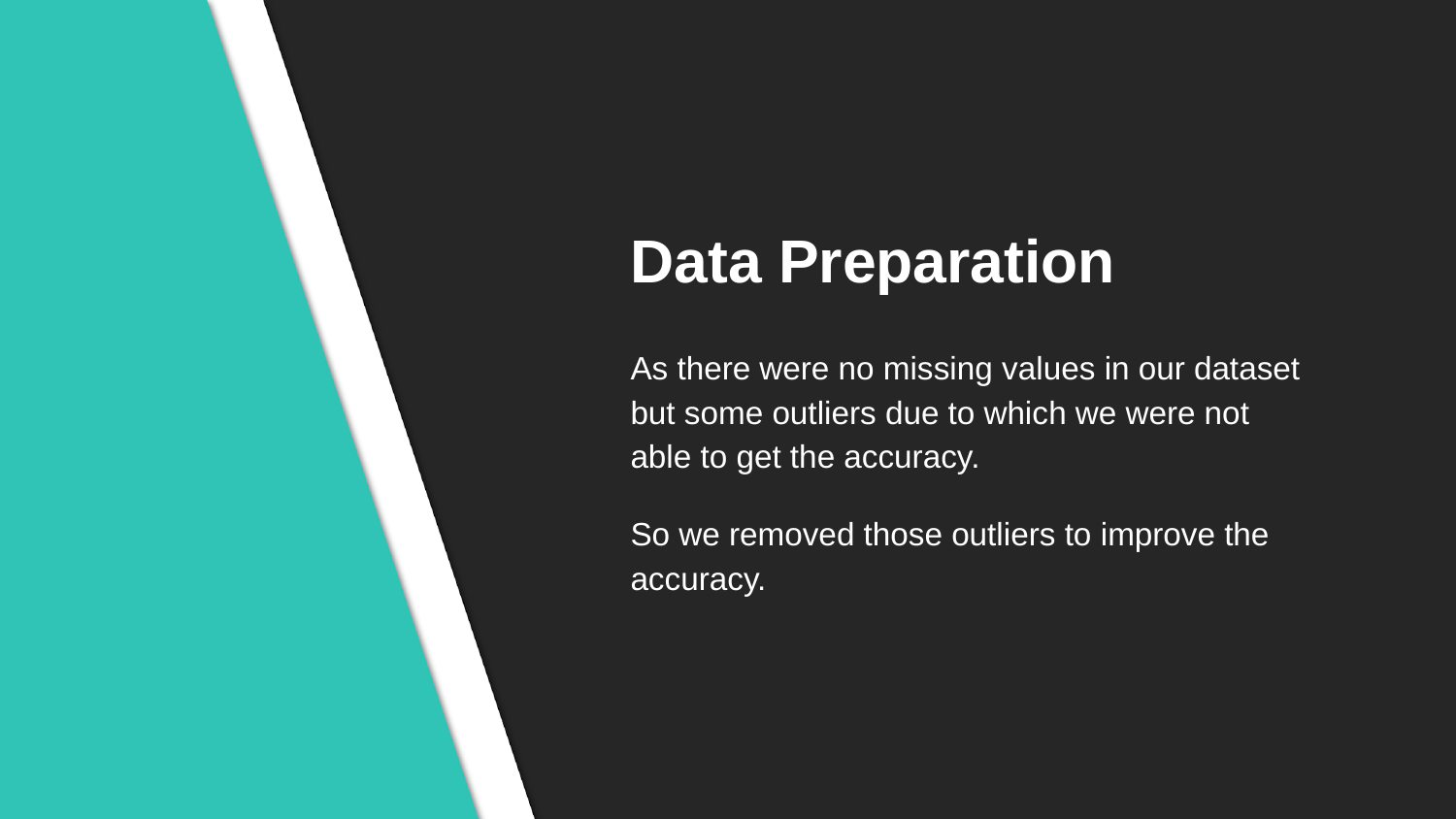

# Data Preparation
As there were no missing values in our dataset but some outliers due to which we were not able to get the accuracy.
So we removed those outliers to improve the accuracy.